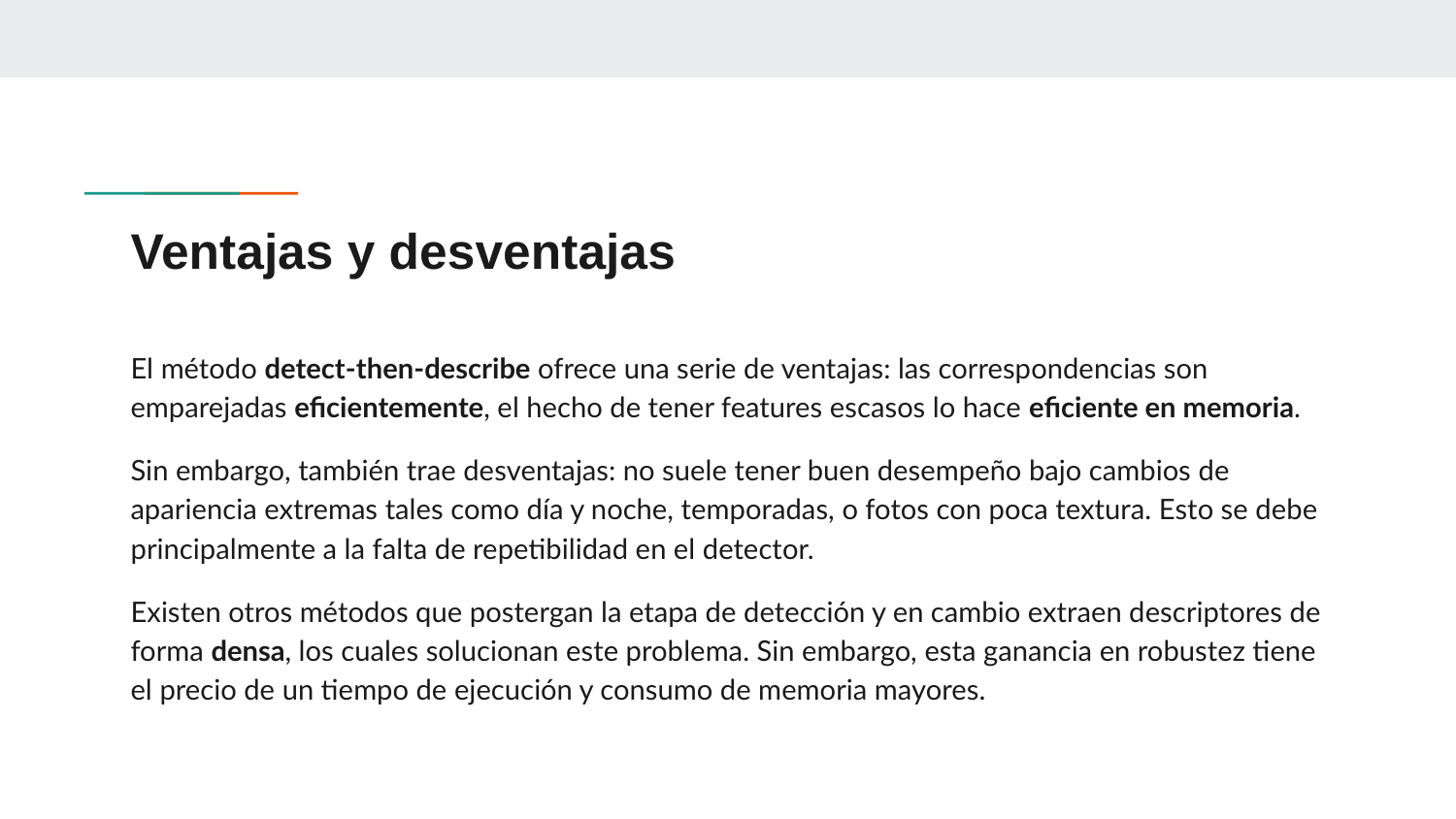

# Ventajas y desventajas
El método detect-then-describe ofrece una serie de ventajas: las correspondencias son emparejadas eficientemente, el hecho de tener features escasos lo hace eficiente en memoria.
Sin embargo, también trae desventajas: no suele tener buen desempeño bajo cambios de apariencia extremas tales como día y noche, temporadas, o fotos con poca textura. Esto se debe principalmente a la falta de repetibilidad en el detector.
Existen otros métodos que postergan la etapa de detección y en cambio extraen descriptores de forma densa, los cuales solucionan este problema. Sin embargo, esta ganancia en robustez tiene el precio de un tiempo de ejecución y consumo de memoria mayores.